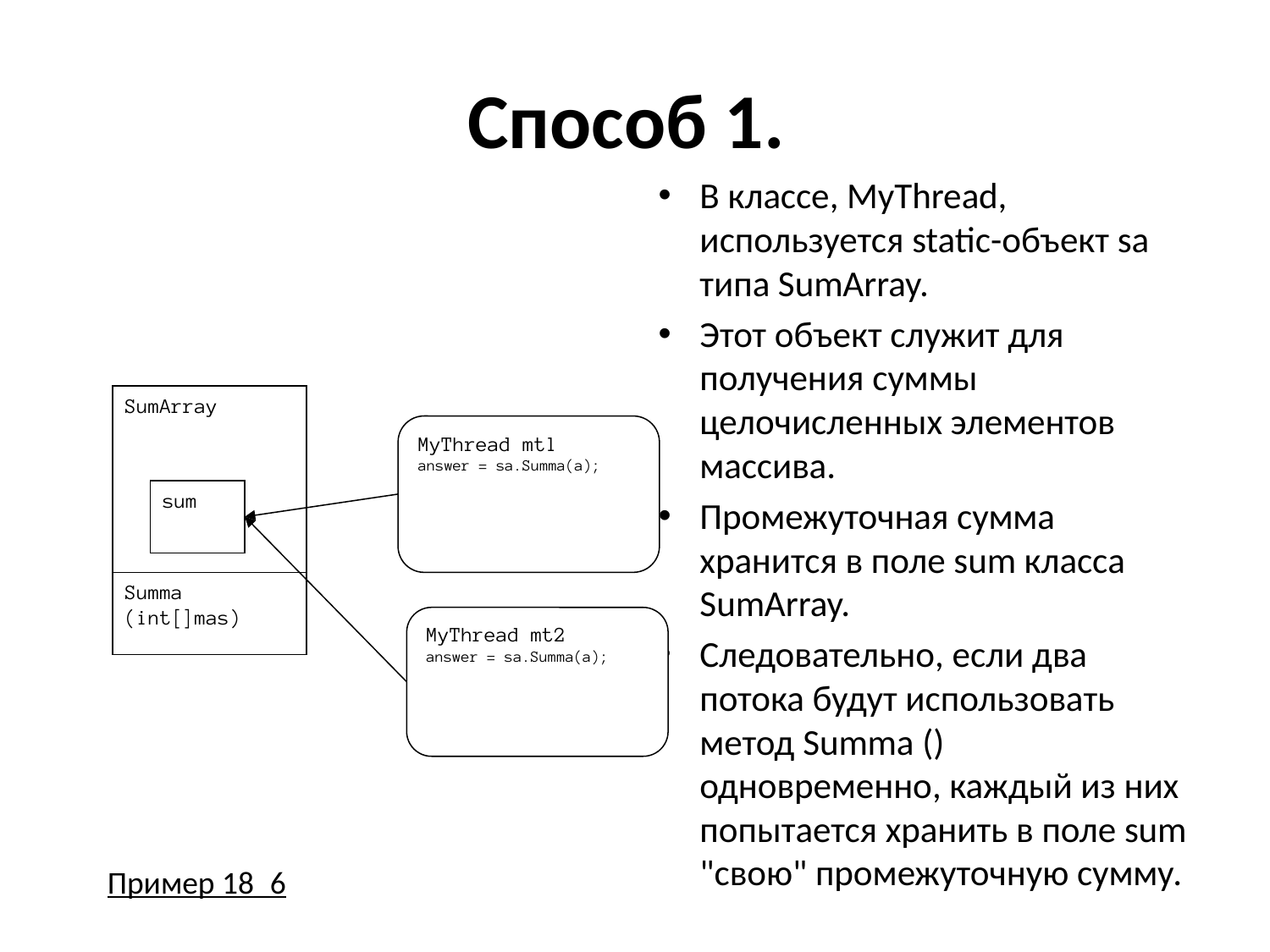

# Способ 1.
В классе, MyThread, используется static-объект sa типа SumArray.
Этот объект служит для получения суммы целочисленных элементов массива.
Промежуточная сумма хранится в поле sum класса SumArray.
Следовательно, если два потока будут использовать метод Summa () одновременно, каждый из них попытается хранить в поле sum "свою" промежуточную сумму.

SumArray

MyThread mtl
answer = sa.Summa(a);

sum

Summa
(int[]mas)

MyThread mt2
answer = sa.Summa(a);

Пример 18_6